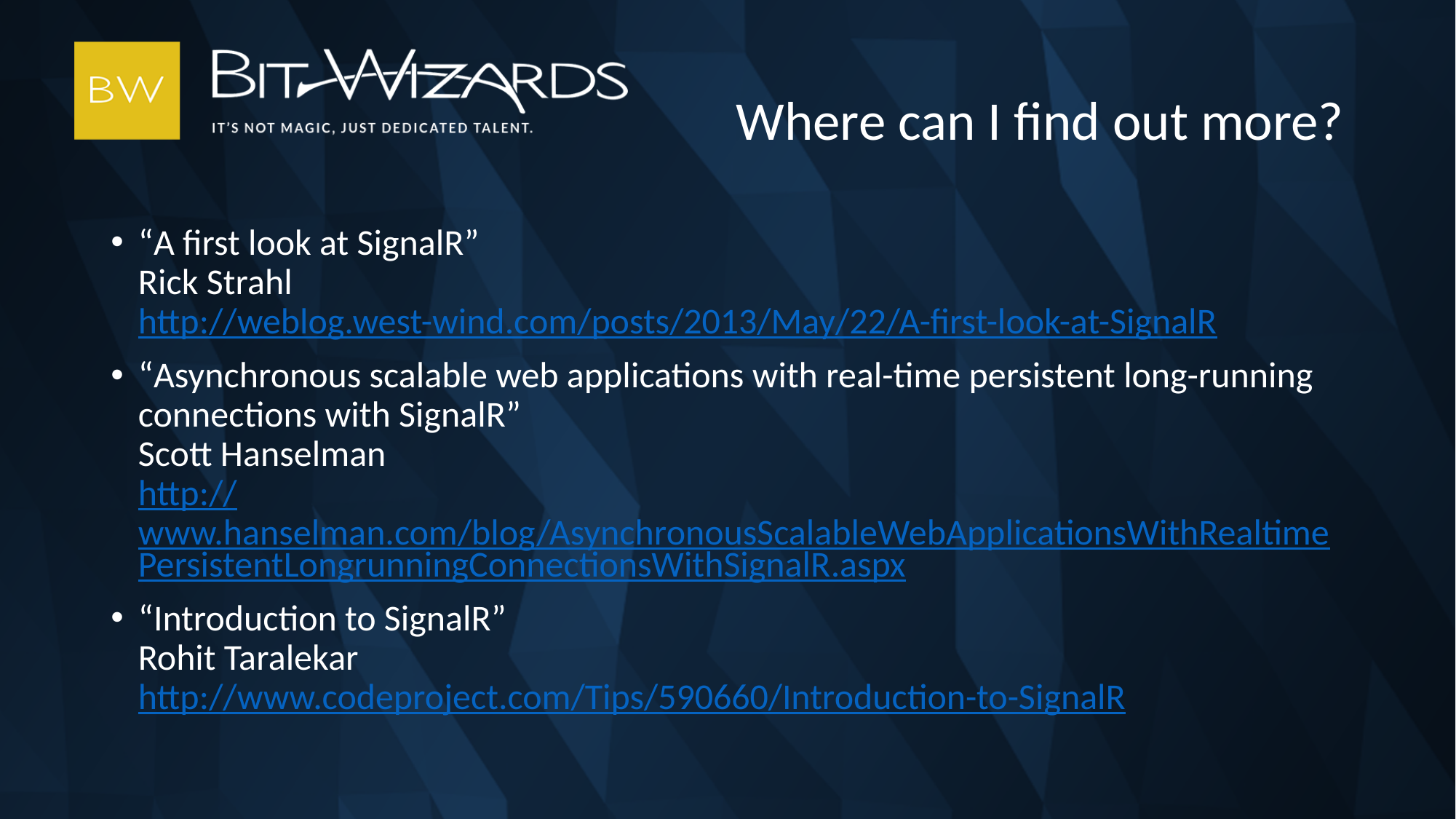

# Where can I find out more?
“A first look at SignalR”
Rick Strahl
http://weblog.west-wind.com/posts/2013/May/22/A-first-look-at-SignalR
“Asynchronous scalable web applications with real-time persistent long-running connections with SignalR”
Scott Hanselman
http://www.hanselman.com/blog/AsynchronousScalableWebApplicationsWithRealtimePersistentLongrunningConnectionsWithSignalR.aspx
“Introduction to SignalR”
Rohit Taralekar
http://www.codeproject.com/Tips/590660/Introduction-to-SignalR